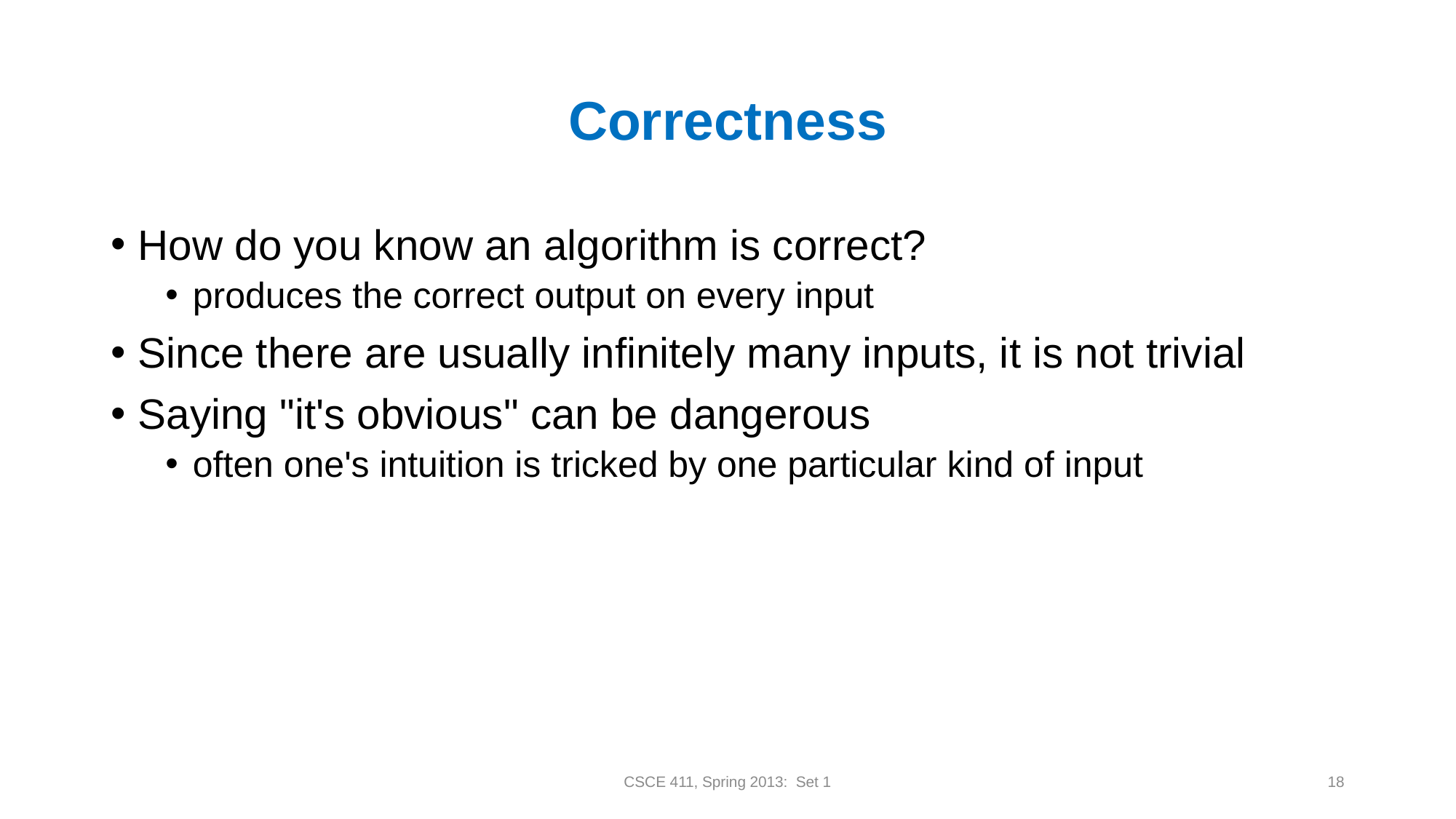

# Correctness
How do you know an algorithm is correct?
produces the correct output on every input
Since there are usually infinitely many inputs, it is not trivial
Saying "it's obvious" can be dangerous
often one's intuition is tricked by one particular kind of input
CSCE 411, Spring 2013:  Set 1
18